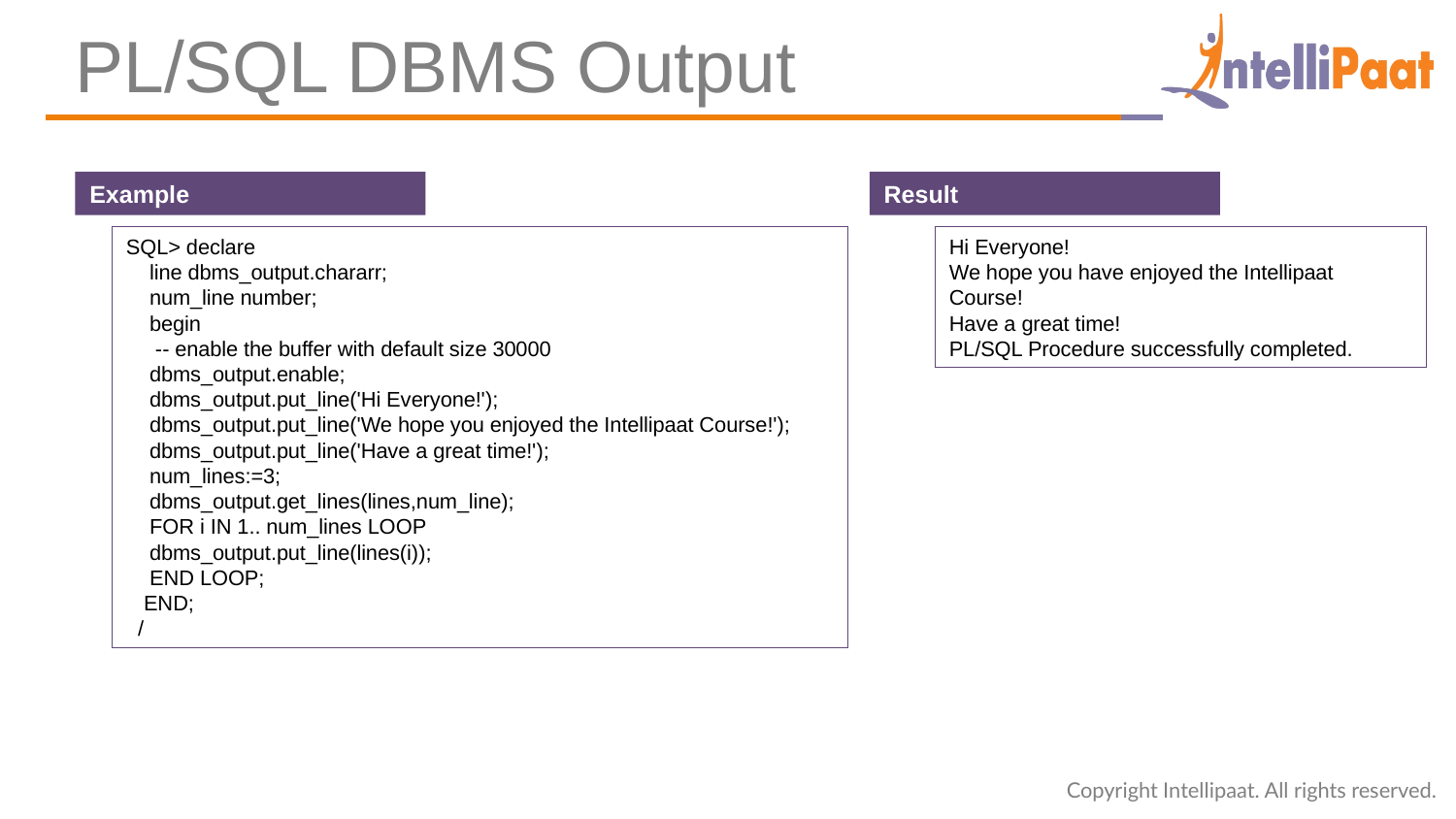

PL/SQL DBMS Output
Example
Result
SQL> declare
    line dbms_output.chararr;
    num_line number;
    begin
     -- enable the buffer with default size 30000
    dbms_output.enable;
    dbms_output.put_line('Hi Everyone!');
    dbms_output.put_line('We hope you enjoyed the Intellipaat Course!');
    dbms_output.put_line('Have a great time!');
    num_lines:=3;
    dbms_output.get_lines(lines,num_line);
    FOR i IN 1.. num_lines LOOP
    dbms_output.put_line(lines(i));
    END LOOP;
   END;
  /
Hi Everyone!
We hope you have enjoyed the Intellipaat Course!
Have a great time!
PL/SQL Procedure successfully completed.